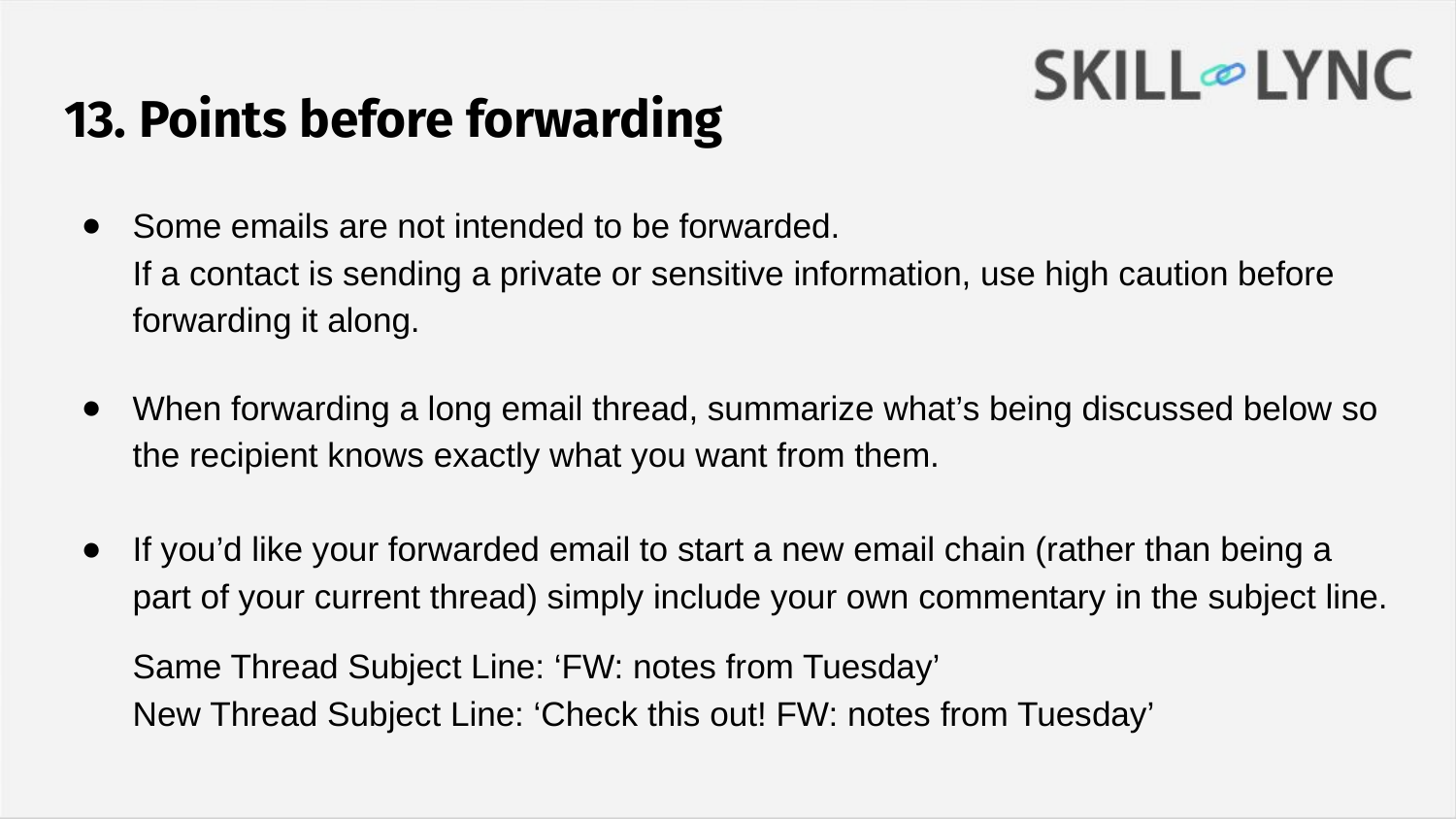

# 13. Points before forwarding
Some emails are not intended to be forwarded.
If a contact is sending a private or sensitive information, use high caution before forwarding it along.
When forwarding a long email thread, summarize what’s being discussed below so the recipient knows exactly what you want from them.
If you’d like your forwarded email to start a new email chain (rather than being a part of your current thread) simply include your own commentary in the subject line.
Same Thread Subject Line: ‘FW: notes from Tuesday’
New Thread Subject Line: ‘Check this out! FW: notes from Tuesday’